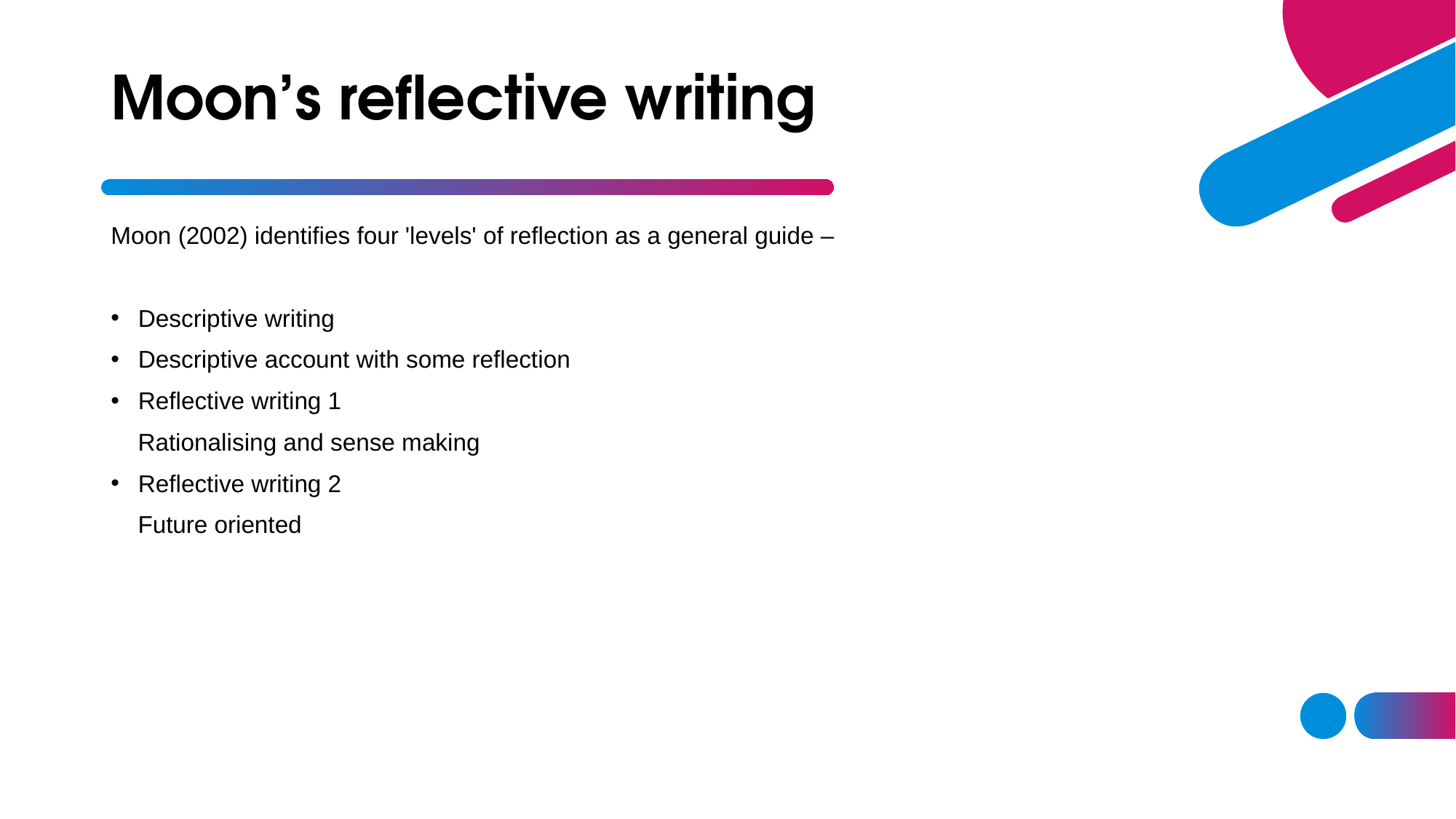

# Moon’s reflective writing
Moon (2002) identifies four 'levels' of reflection as a general guide –

Descriptive writing
Descriptive account with some reflection
Reflective writing 1
    Rationalising and sense making
Reflective writing 2
    Future oriented